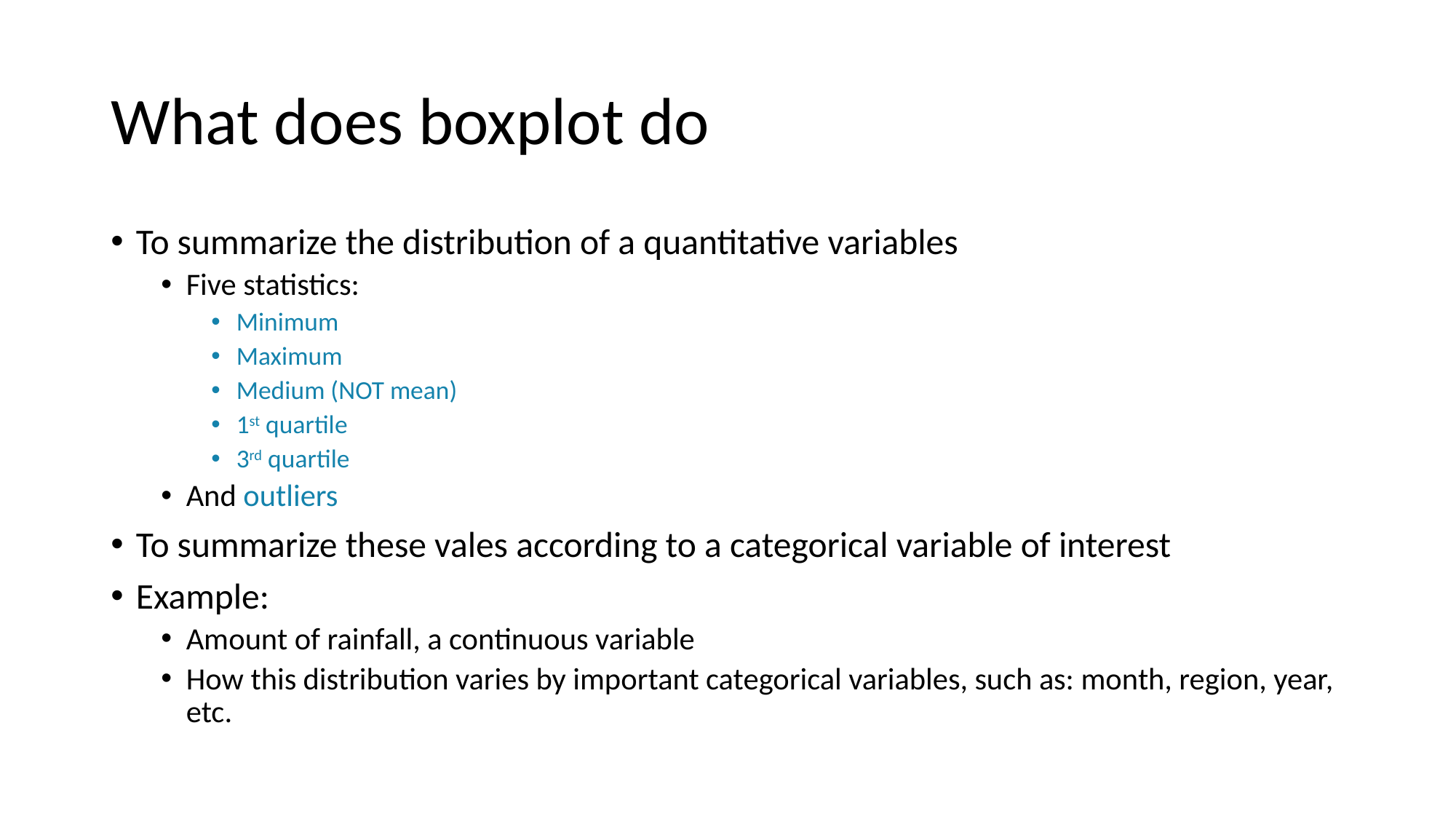

# What does boxplot do
To summarize the distribution of a quantitative variables
Five statistics:
Minimum
Maximum
Medium (NOT mean)
1st quartile
3rd quartile
And outliers
To summarize these vales according to a categorical variable of interest
Example:
Amount of rainfall, a continuous variable
How this distribution varies by important categorical variables, such as: month, region, year, etc.